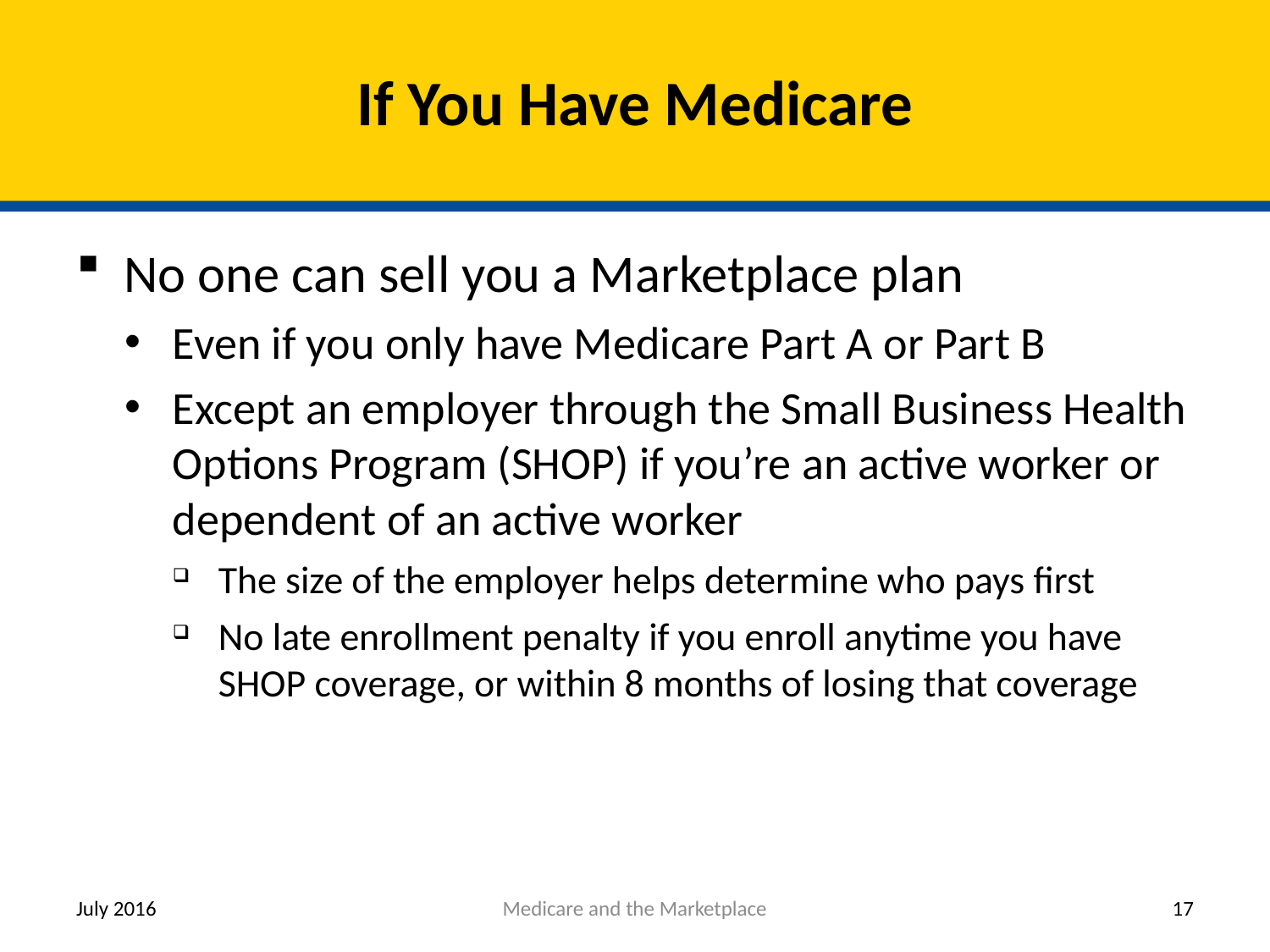

# If You Have Medicare
No one can sell you a Marketplace plan
Even if you only have Medicare Part A or Part B
Except an employer through the Small Business Health Options Program (SHOP) if you’re an active worker or dependent of an active worker
The size of the employer helps determine who pays first
No late enrollment penalty if you enroll anytime you have SHOP coverage, or within 8 months of losing that coverage

July 2016
Medicare and the Marketplace
17